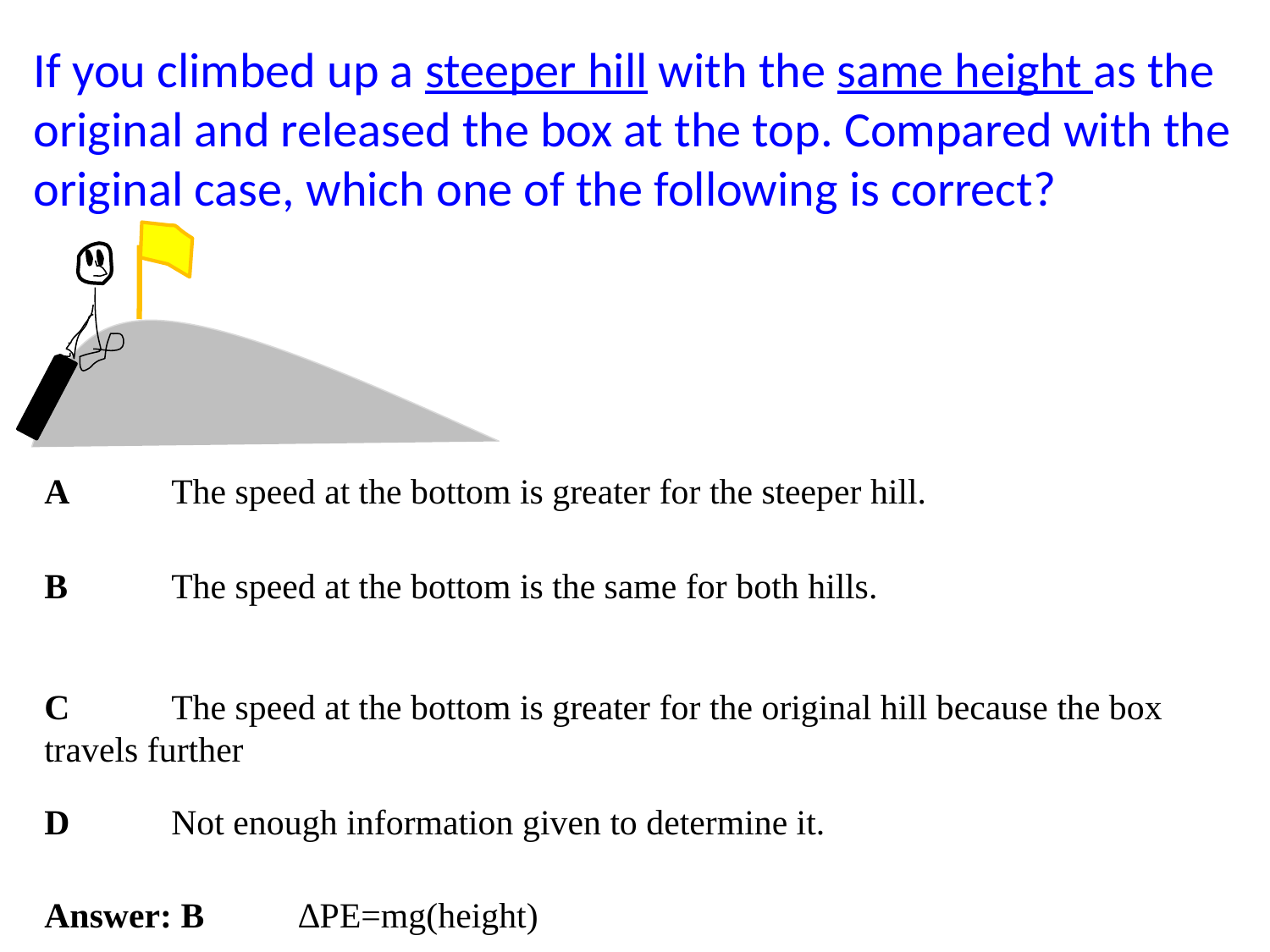

If you climbed up a steeper hill with the same height as the original and released the box at the top. Compared with the original case, which one of the following is correct?

A 	The speed at the bottom is greater for the steeper hill.
B 	The speed at the bottom is the same for both hills.
C 	The speed at the bottom is greater for the original hill because the box travels further
D 	Not enough information given to determine it.
Answer: B	∆PE=mg(height)